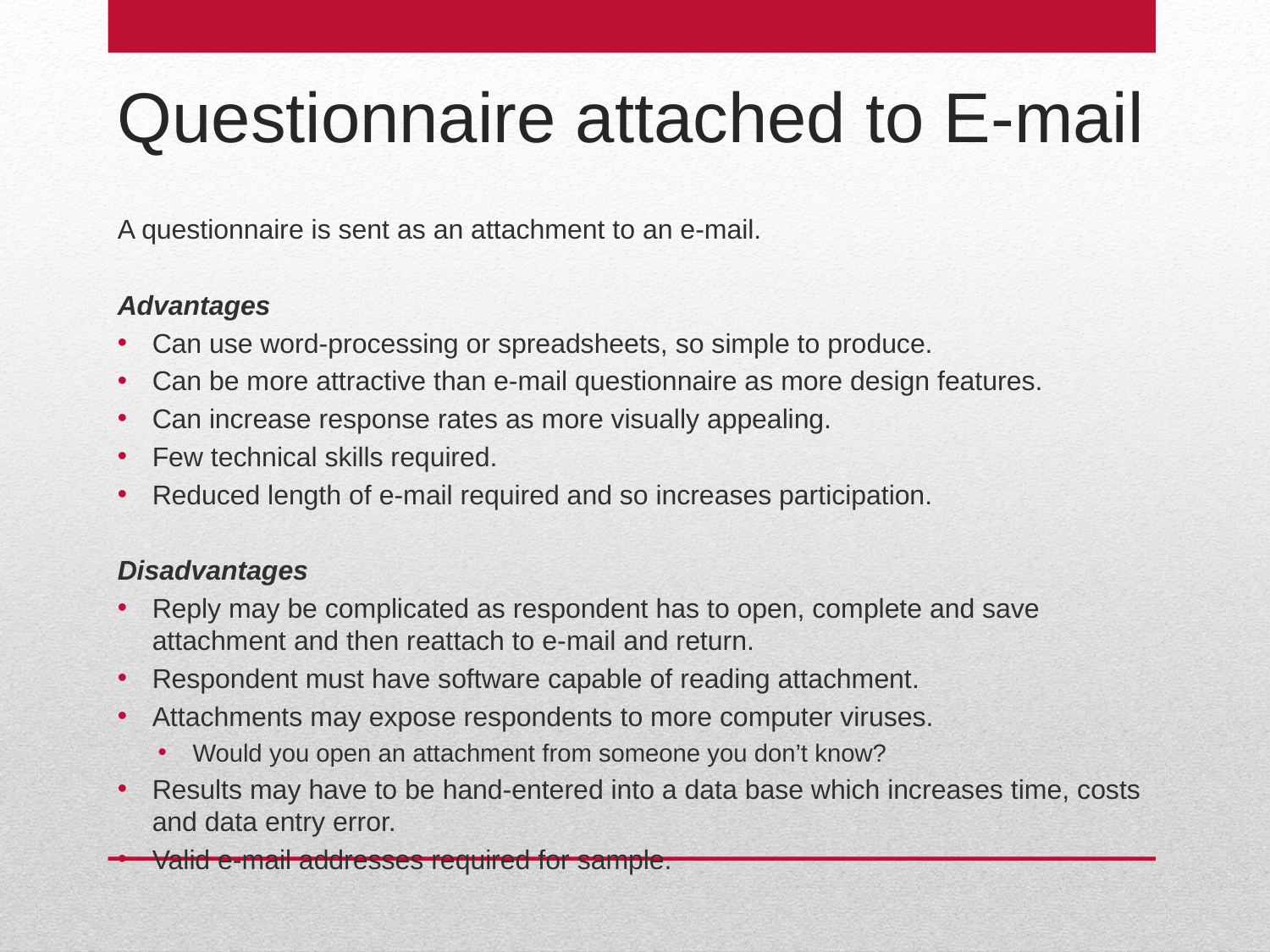

Questionnaire attached to E-mail
A questionnaire is sent as an attachment to an e-mail.

Advantages
Can use word-processing or spreadsheets, so simple to produce.
Can be more attractive than e-mail questionnaire as more design features.
Can increase response rates as more visually appealing.
Few technical skills required.
Reduced length of e-mail required and so increases participation.

Disadvantages
Reply may be complicated as respondent has to open, complete and save attachment and then reattach to e-mail and return.
Respondent must have software capable of reading attachment.
Attachments may expose respondents to more computer viruses.
Would you open an attachment from someone you don’t know?
Results may have to be hand-entered into a data base which increases time, costs and data entry error.
Valid e-mail addresses required for sample.